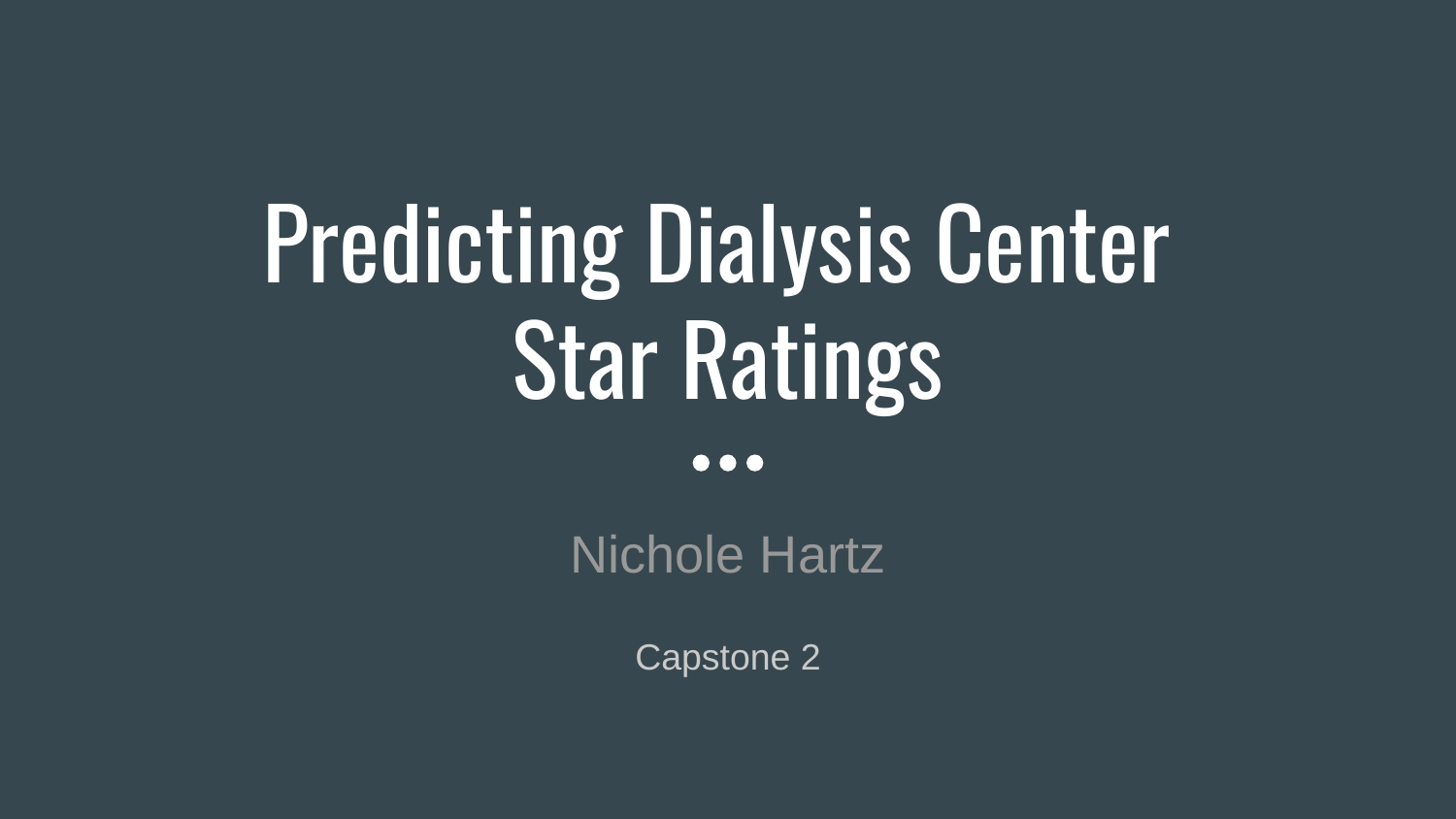

# Predicting Dialysis Center
Star Ratings
Nichole Hartz

Capstone 2